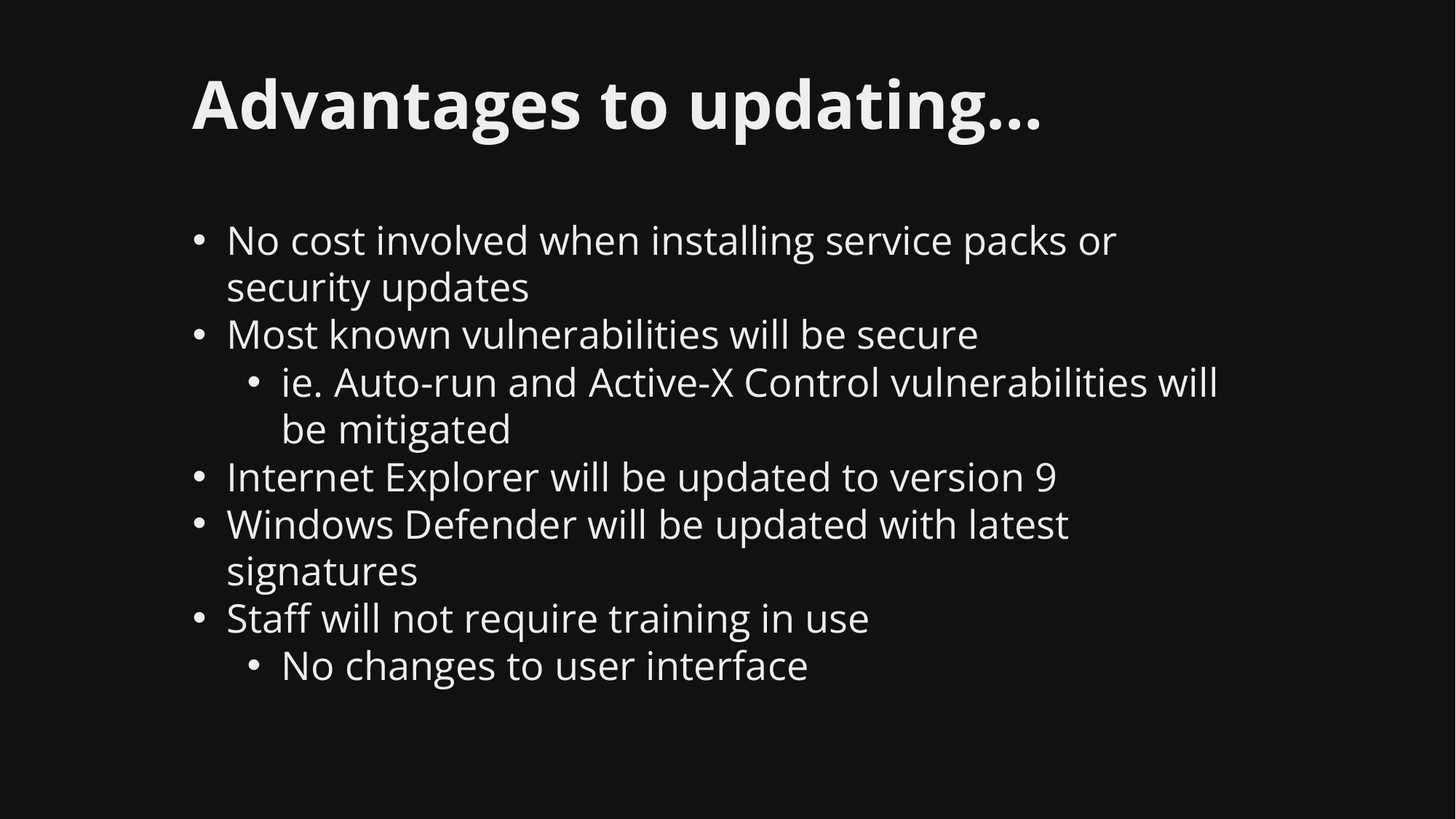

# Advantages to updating…
separator
No cost involved when installing service packs or security updates
Most known vulnerabilities will be secure
ie. Auto-run and Active-X Control vulnerabilities will be mitigated
Internet Explorer will be updated to version 9
Windows Defender will be updated with latest signatures
Staff will not require training in use
No changes to user interface